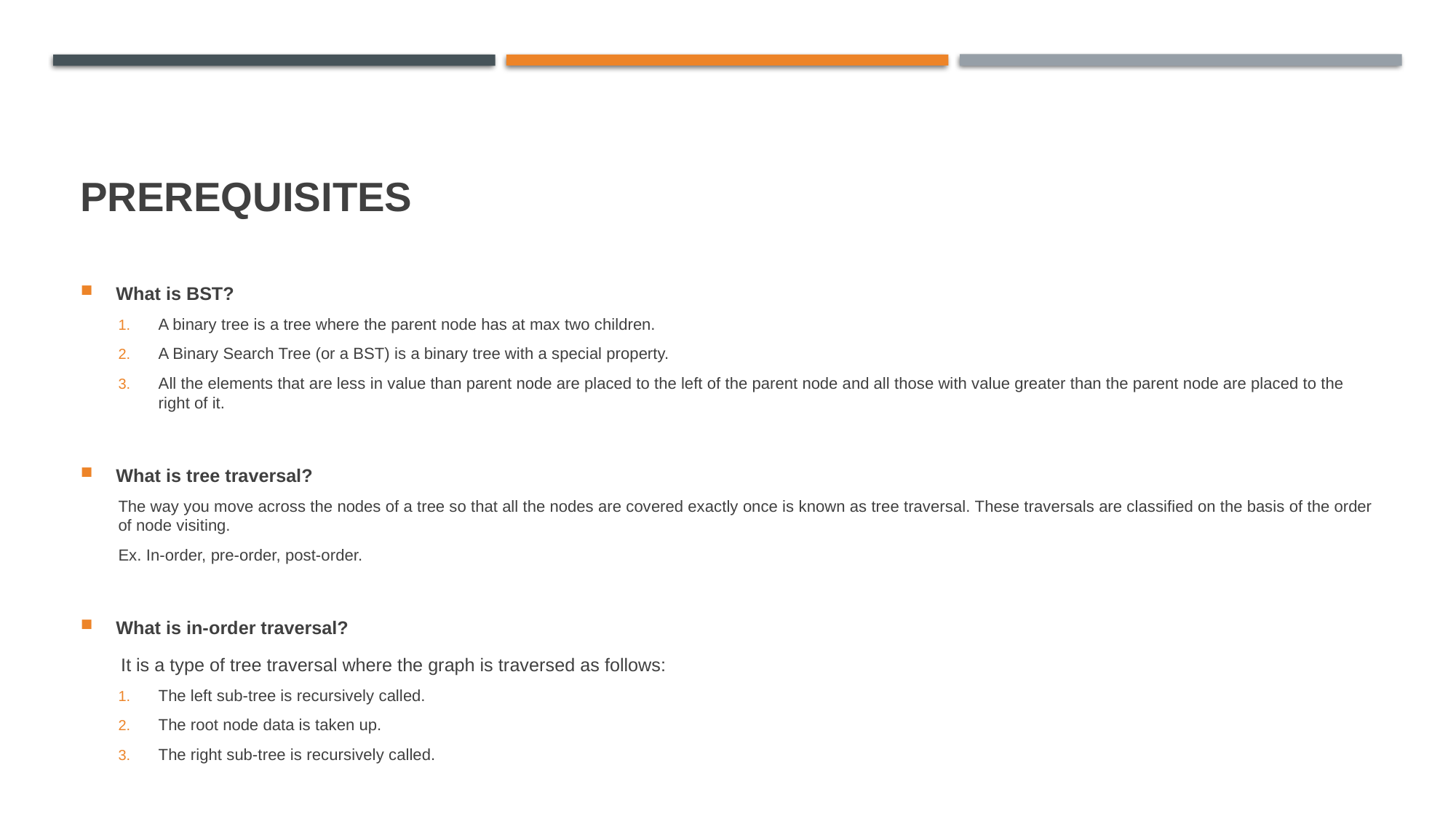

# Prerequisites
What is BST?
A binary tree is a tree where the parent node has at max two children.
A Binary Search Tree (or a BST) is a binary tree with a special property.
All the elements that are less in value than parent node are placed to the left of the parent node and all those with value greater than the parent node are placed to the right of it.

What is tree traversal?
The way you move across the nodes of a tree so that all the nodes are covered exactly once is known as tree traversal. These traversals are classified on the basis of the order of node visiting.
Ex. In-order, pre-order, post-order.

What is in-order traversal?
        It is a type of tree traversal where the graph is traversed as follows:
The left sub-tree is recursively called.
The root node data is taken up.
The right sub-tree is recursively called.